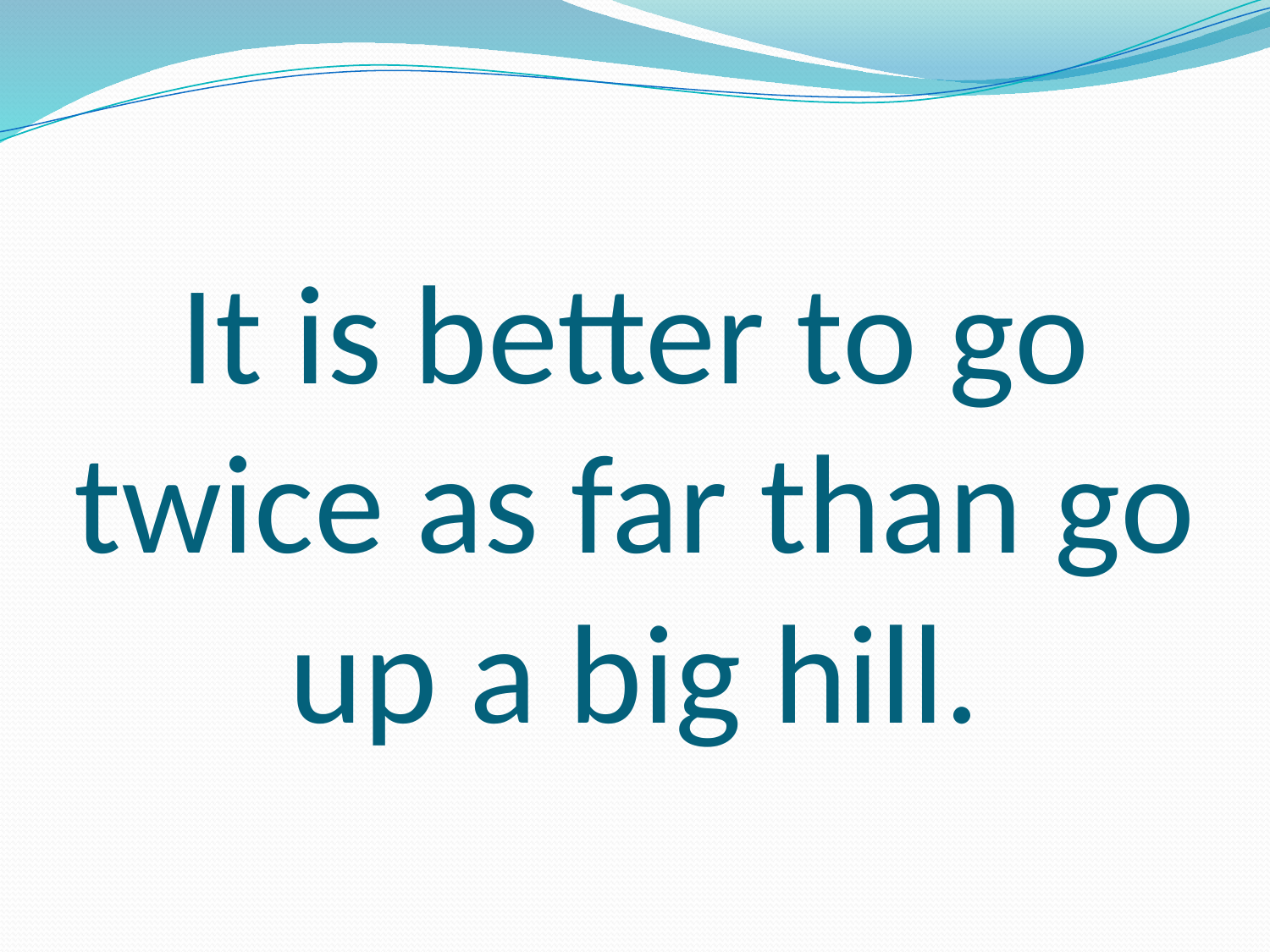

# It is better to go twice as far than go up a big hill.